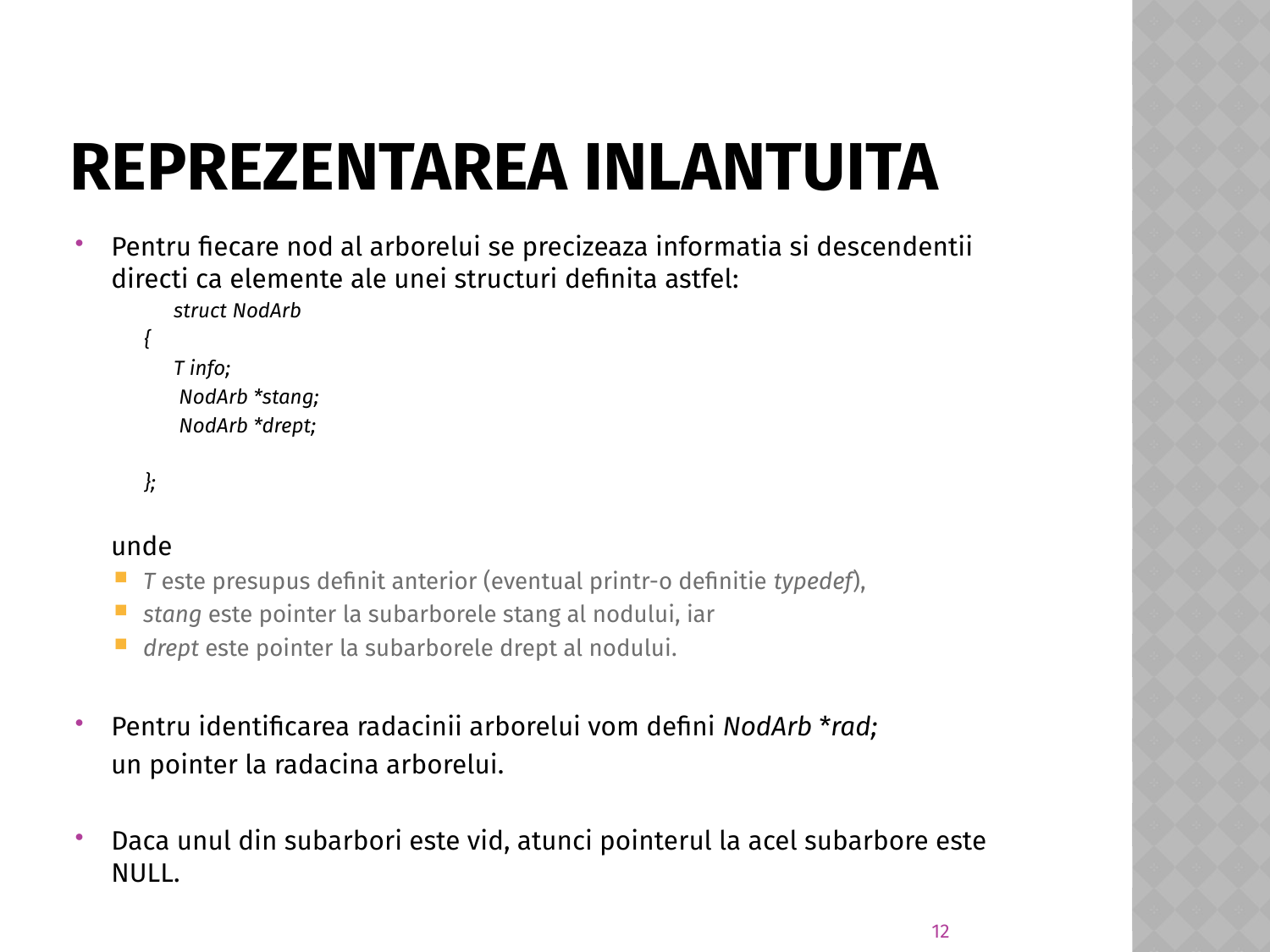

# Reprezentarea inlantuita
Pentru fiecare nod al arborelui se precizeaza informatia si descendentii directi ca elemente ale unei structuri definita astfel:
	struct NodArb
{
	T info;
	 NodArb *stang;
	 NodArb *drept;

};

     unde
T este presupus definit anterior (eventual printr-o definitie typedef),
stang este pointer la subarborele stang al nodului, iar
drept este pointer la subarborele drept al nodului.

Pentru identificarea radacinii arborelui vom defini NodArb *rad;
     un pointer la radacina arborelui.

Daca unul din subarbori este vid, atunci pointerul la acel subarbore este NULL.

12